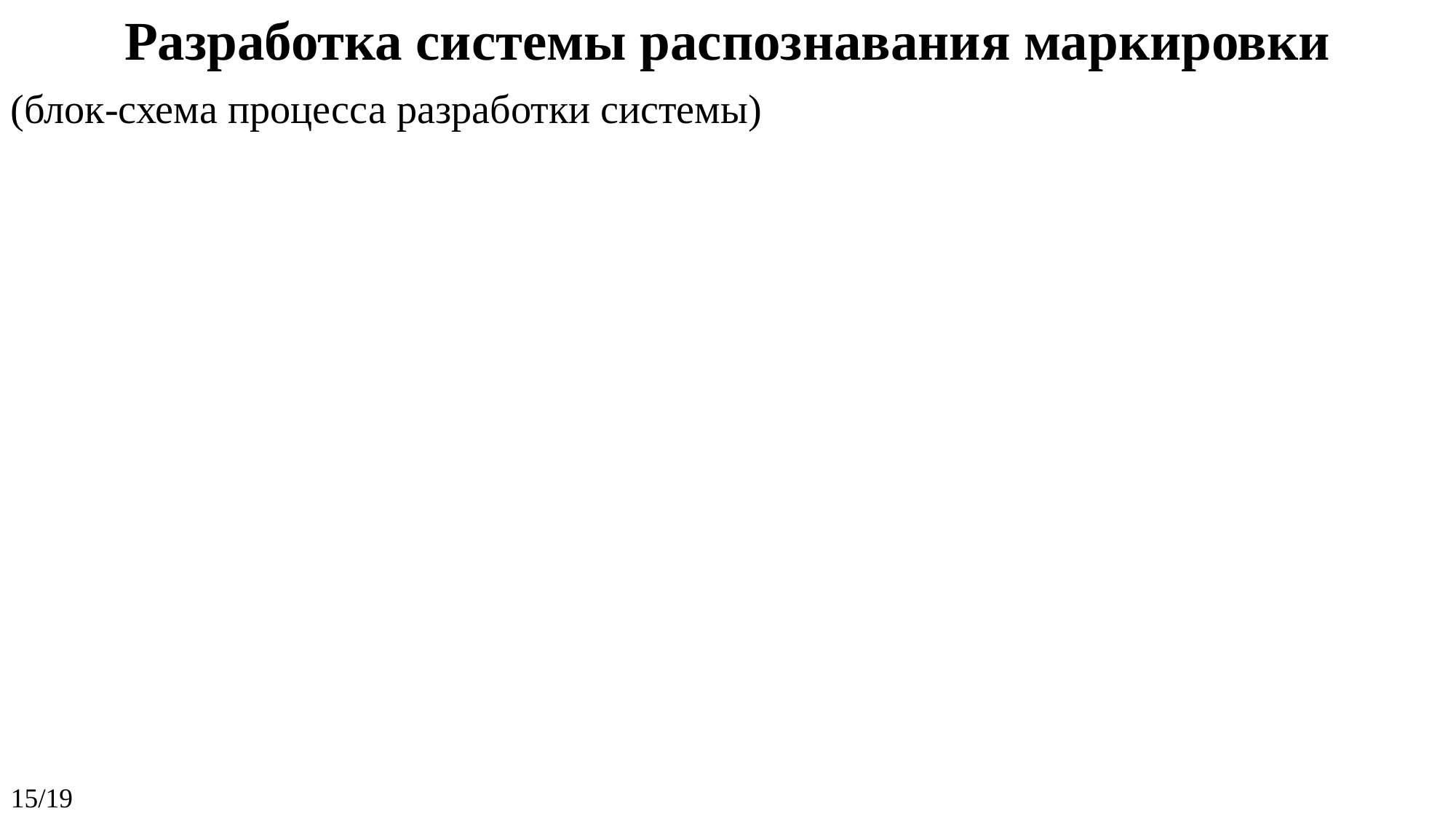

Разработка системы распознавания маркировки
(блок-схема процесса разработки системы)
15/19